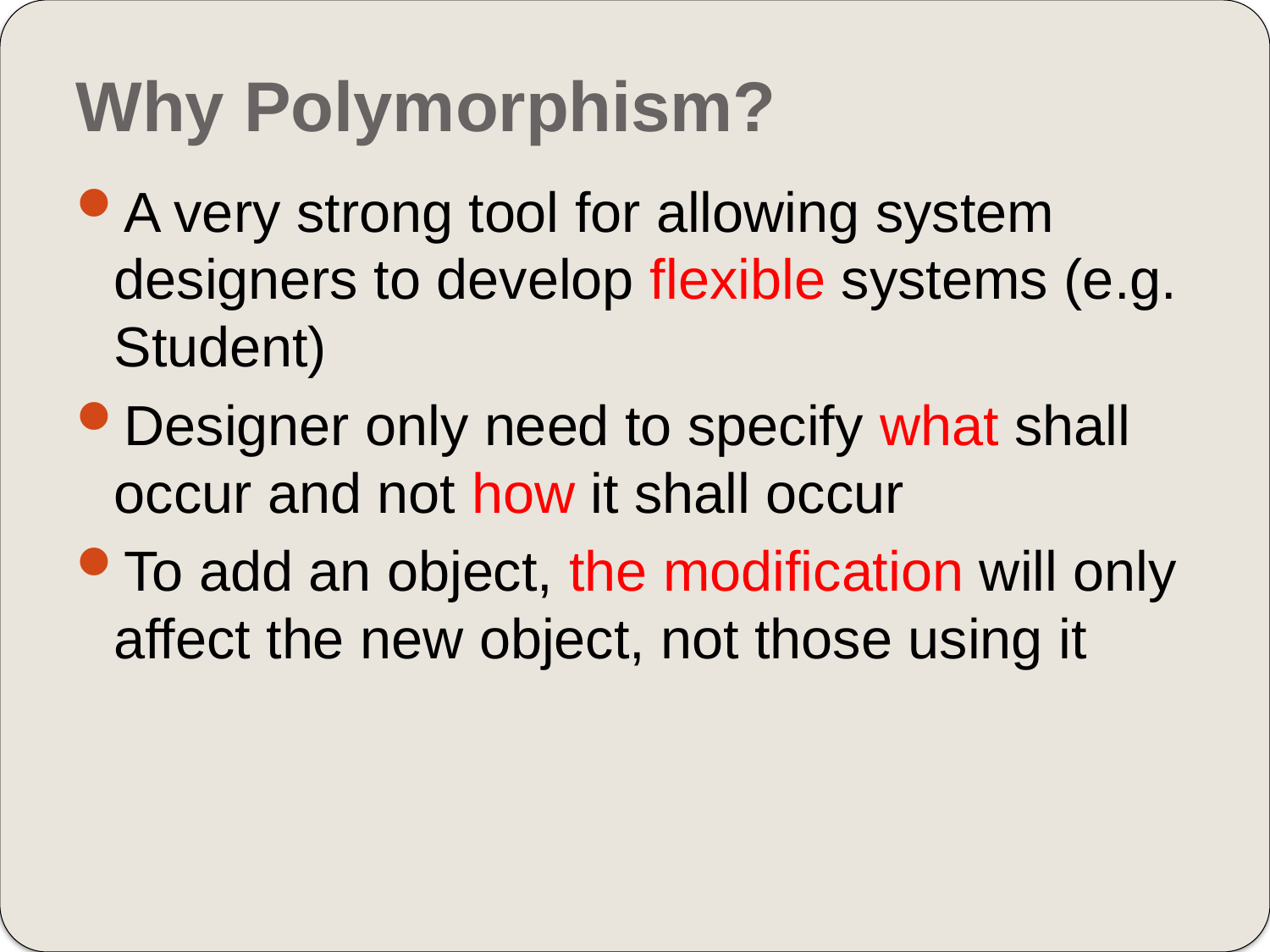

# Why Polymorphism?
A very strong tool for allowing system designers to develop flexible systems (e.g. Student)
Designer only need to specify what shall occur and not how it shall occur
To add an object, the modification will only affect the new object, not those using it